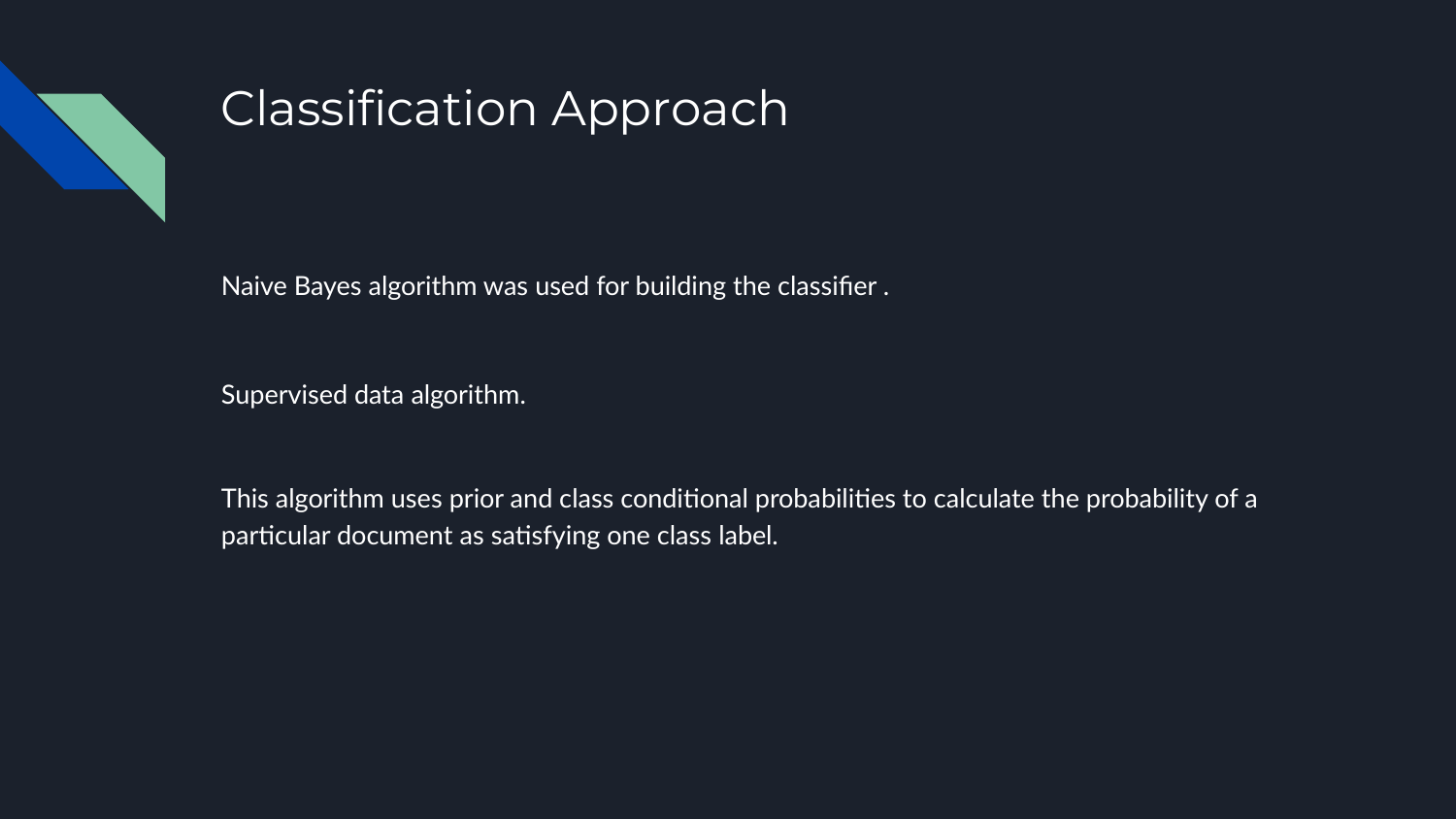

# Classification Approach
Naive Bayes algorithm was used for building the classifier .

Supervised data algorithm.

This algorithm uses prior and class conditional probabilities to calculate the probability of a particular document as satisfying one class label.